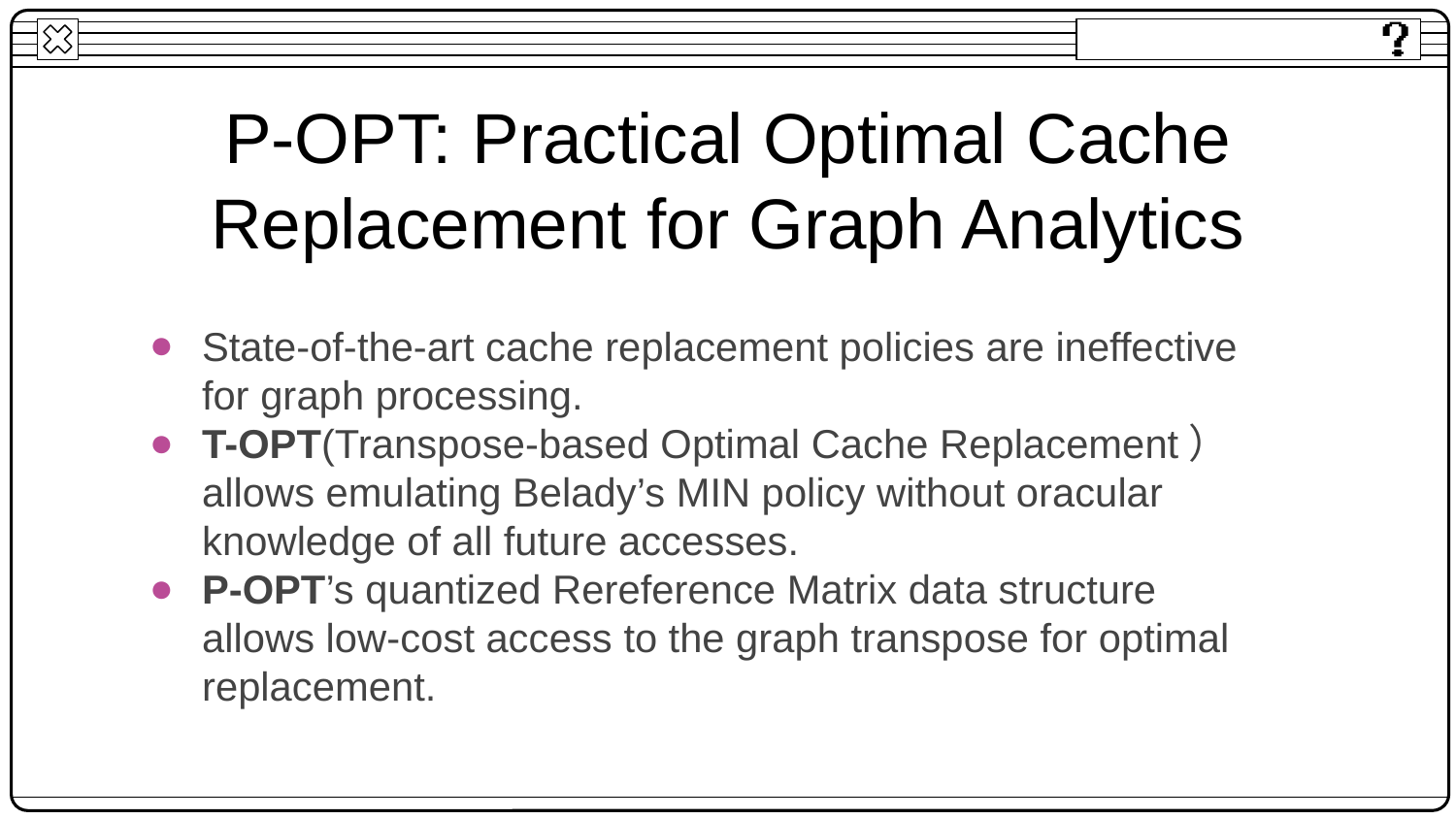

# P-OPT: Practical Optimal Cache Replacement for Graph Analytics
State-of-the-art cache replacement policies are ineffective for graph processing.
T-OPT(Transpose-based Optimal Cache Replacement） allows emulating Belady’s MIN policy without oracular knowledge of all future accesses.
P-OPT’s quantized Rereference Matrix data structure allows low-cost access to the graph transpose for optimal replacement.